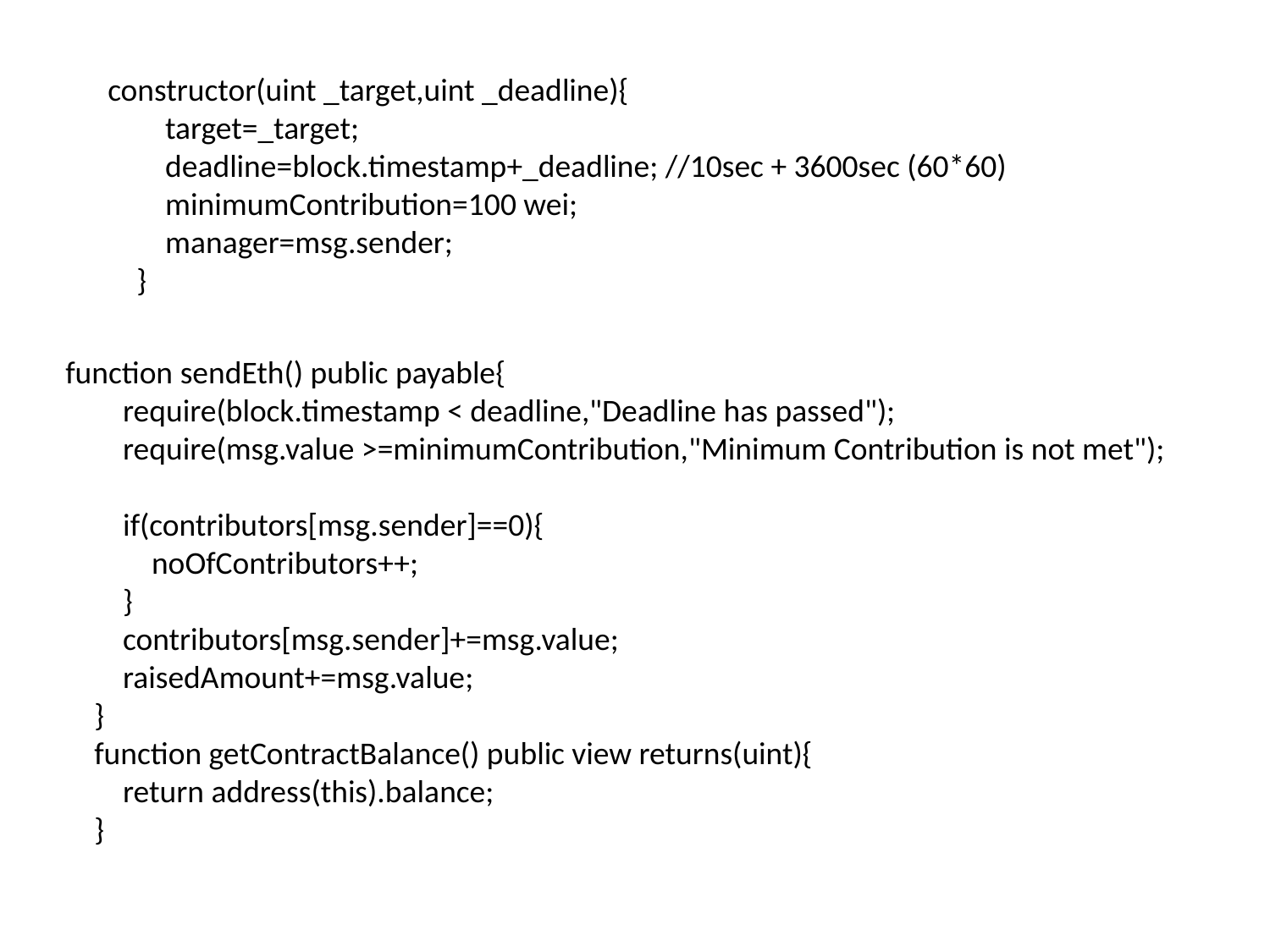

constructor(uint _target,uint _deadline){
        target=_target;
        deadline=block.timestamp+_deadline; //10sec + 3600sec (60*60)
        minimumContribution=100 wei;
        manager=msg.sender;
    }

function sendEth() public payable{
        require(block.timestamp < deadline,"Deadline has passed");
        require(msg.value >=minimumContribution,"Minimum Contribution is not met");

        if(contributors[msg.sender]==0){
            noOfContributors++;
        }
        contributors[msg.sender]+=msg.value;
        raisedAmount+=msg.value;
    }
    function getContractBalance() public view returns(uint){
        return address(this).balance;
    }